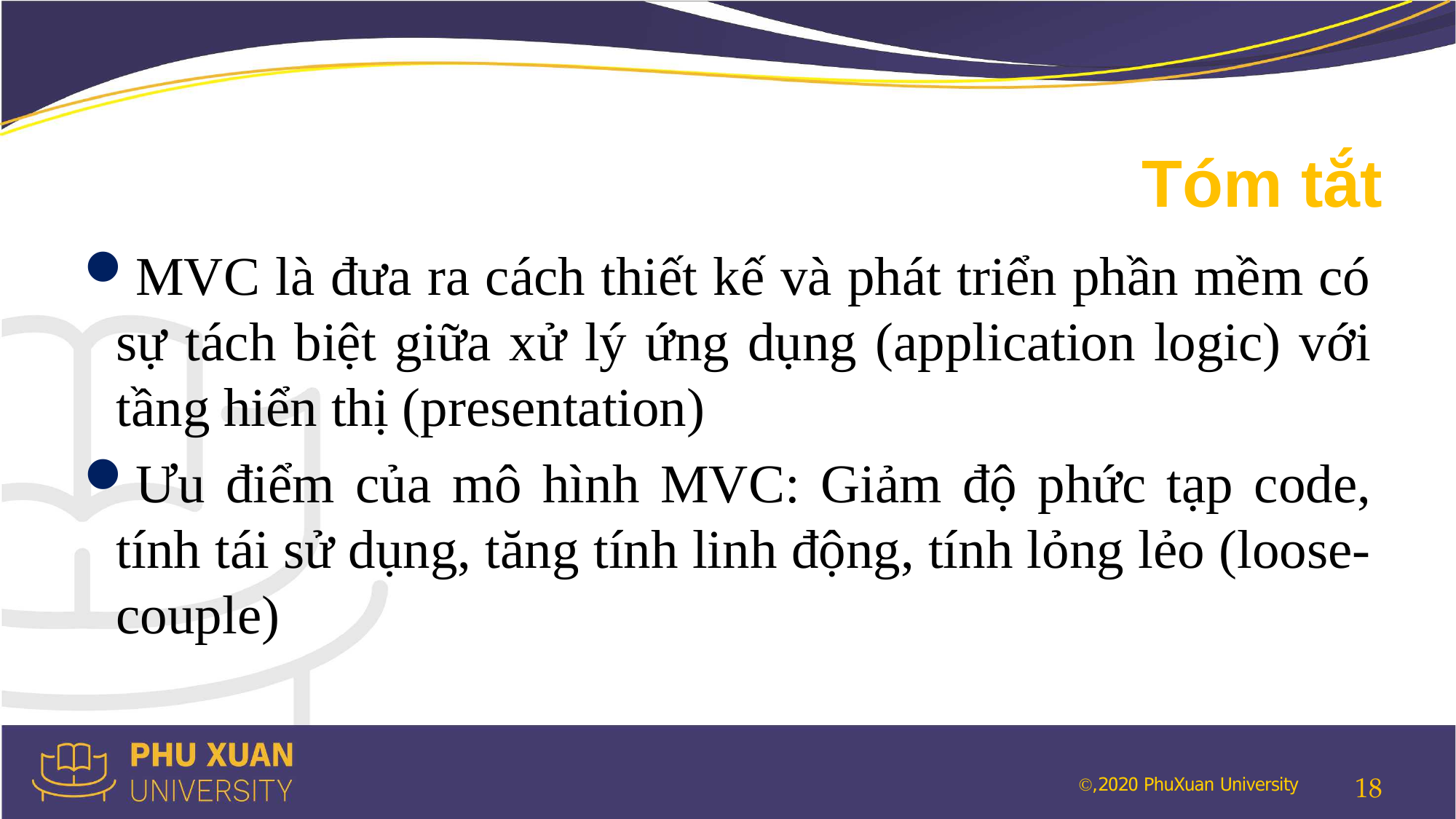

# Tóm tắt
MVC là đưa ra cách thiết kế và phát triển phần mềm có sự tách biệt giữa xử lý ứng dụng (application logic) với tầng hiển thị (presentation)
Ưu điểm của mô hình MVC: Giảm độ phức tạp code, tính tái sử dụng, tăng tính linh động, tính lỏng lẻo (loose-couple)

18